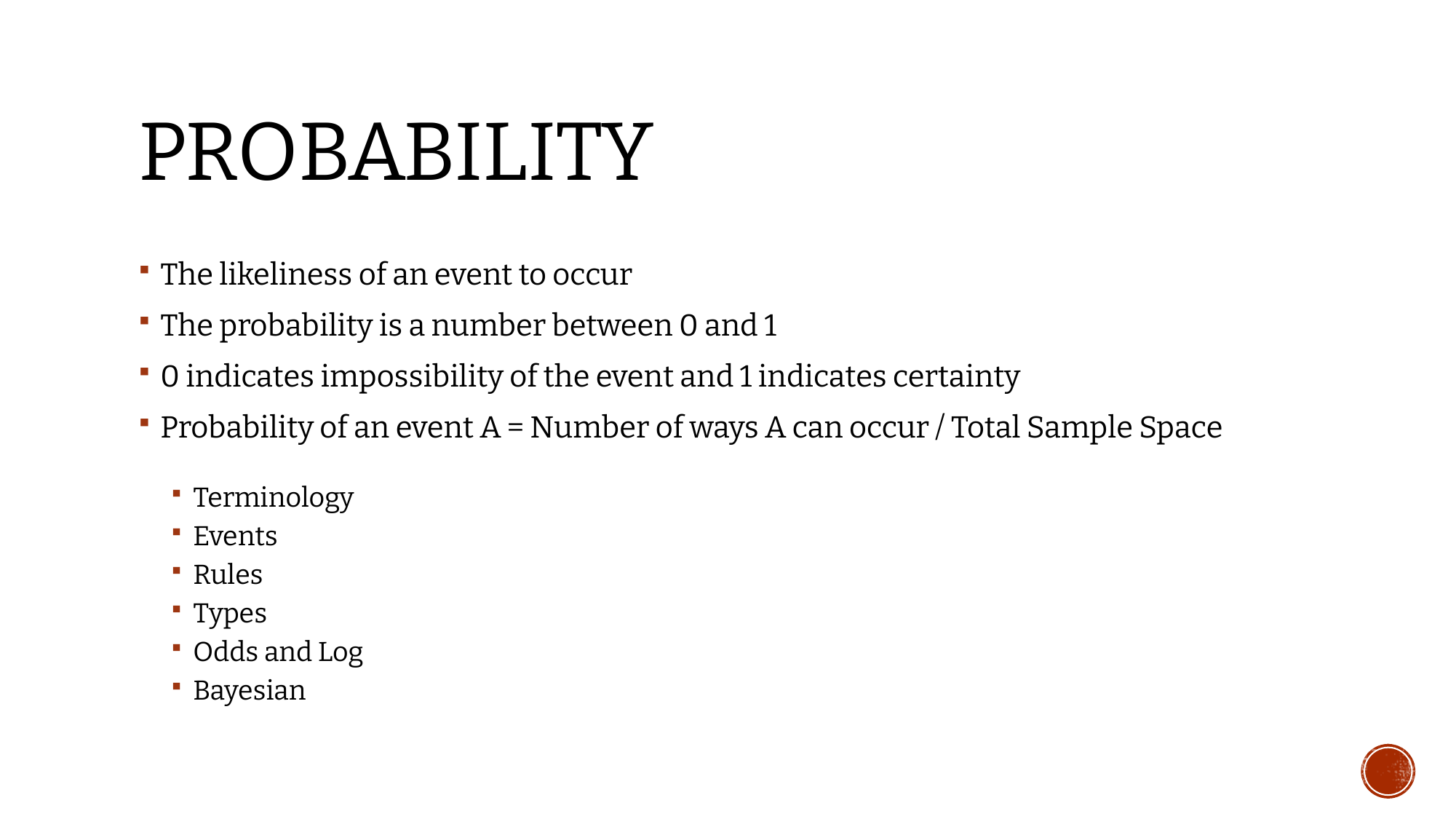

# Probability
The likeliness of an event to occur
The probability is a number between 0 and 1
0 indicates impossibility of the event and 1 indicates certainty
Probability of an event A = Number of ways A can occur / Total Sample Space
Terminology
Events
Rules
Types
Odds and Log
Bayesian